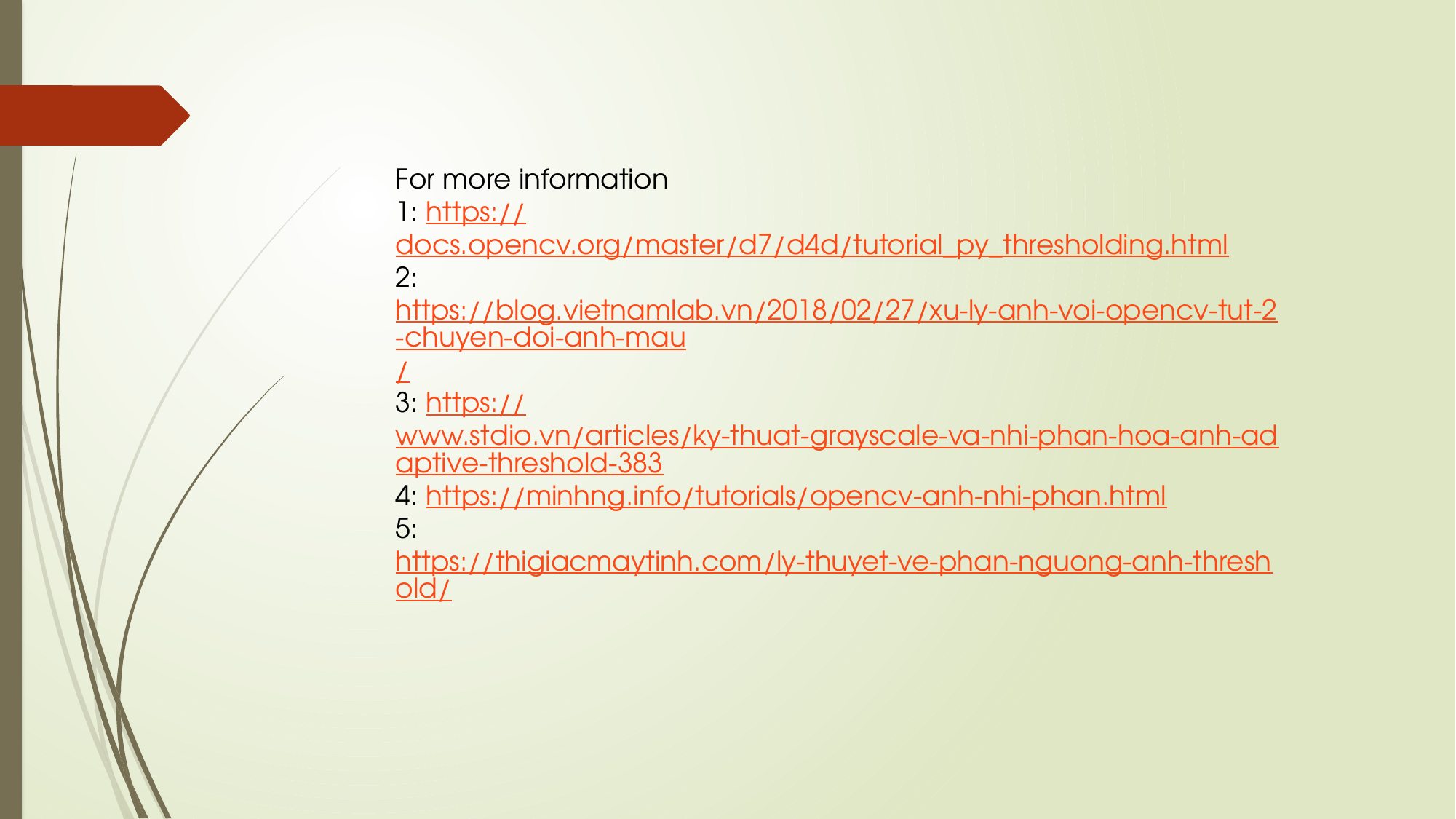

For more information
1: https://docs.opencv.org/master/d7/d4d/tutorial_py_thresholding.html
2: https://blog.vietnamlab.vn/2018/02/27/xu-ly-anh-voi-opencv-tut-2-chuyen-doi-anh-mau/
3: https://www.stdio.vn/articles/ky-thuat-grayscale-va-nhi-phan-hoa-anh-adaptive-threshold-383
4: https://minhng.info/tutorials/opencv-anh-nhi-phan.html
5: https://thigiacmaytinh.com/ly-thuyet-ve-phan-nguong-anh-threshold/